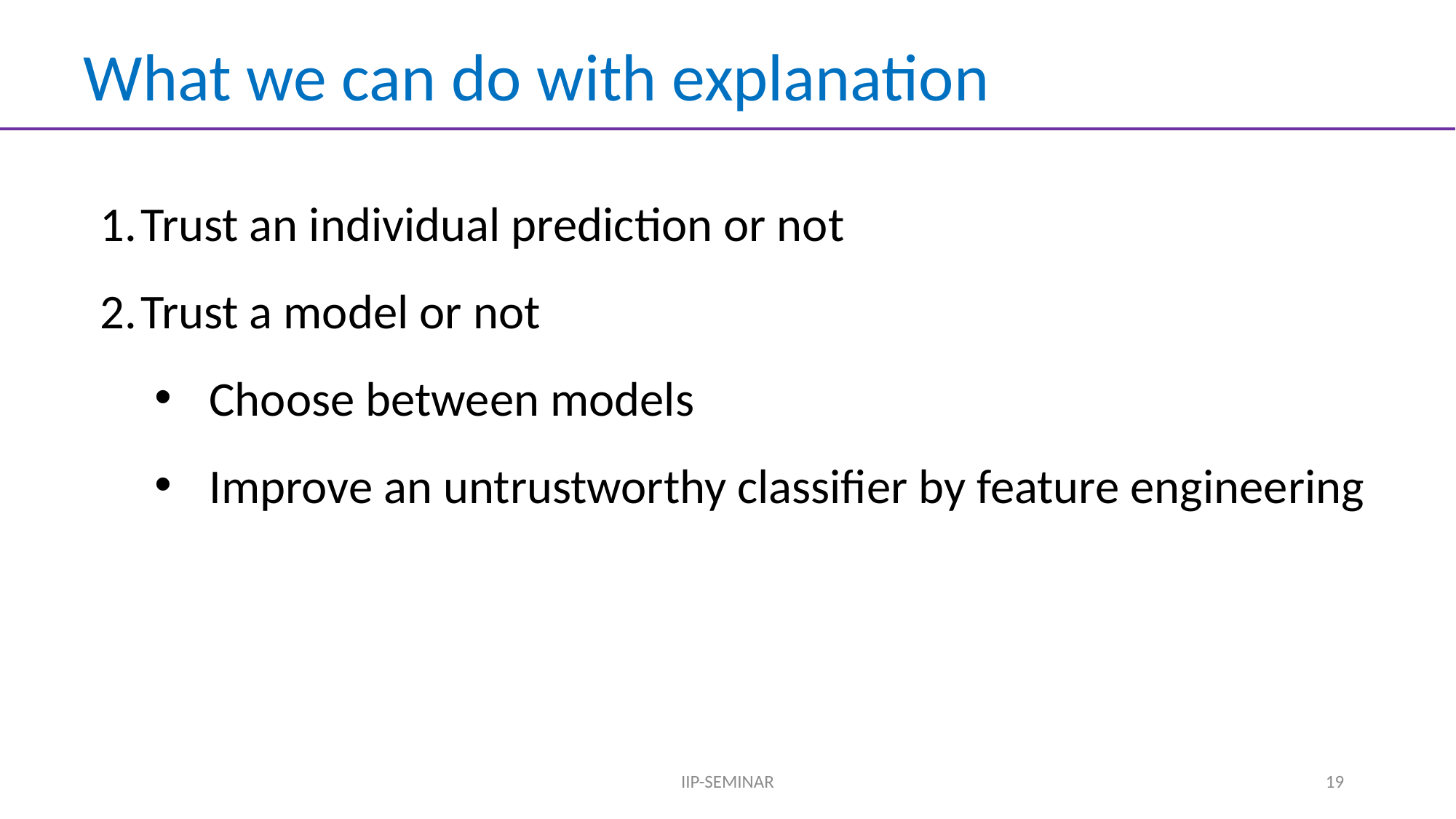

# What we can do with explanation
Trust an individual prediction or not
Trust a model or not
Choose between models
Improve an untrustworthy classifier by feature engineering
IIP-SEMINAR
19